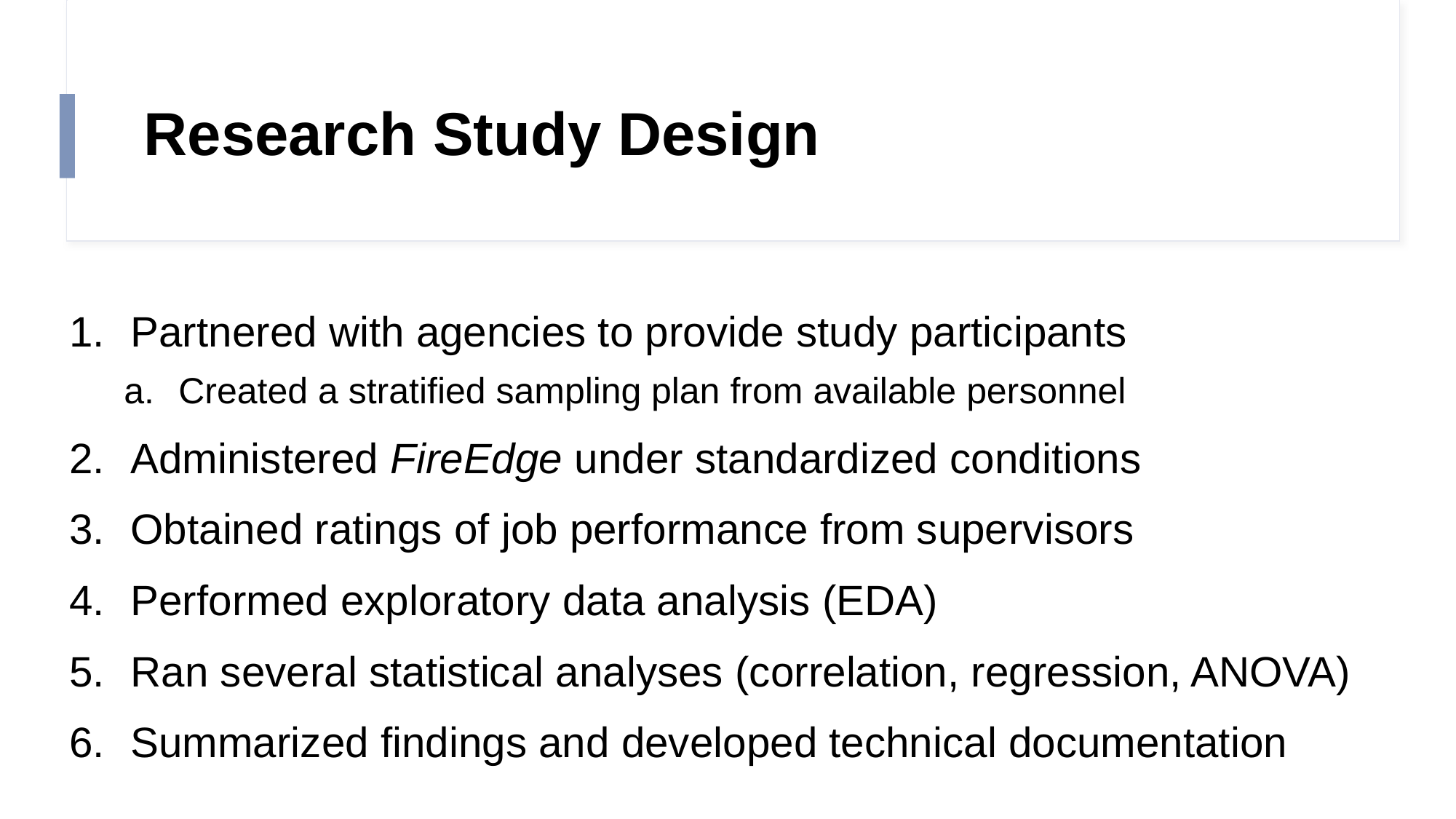

# Research Study Design
Partnered with agencies to provide study participants
Created a stratified sampling plan from available personnel
Administered FireEdge under standardized conditions
Obtained ratings of job performance from supervisors
Performed exploratory data analysis (EDA)
Ran several statistical analyses (correlation, regression, ANOVA)
Summarized findings and developed technical documentation